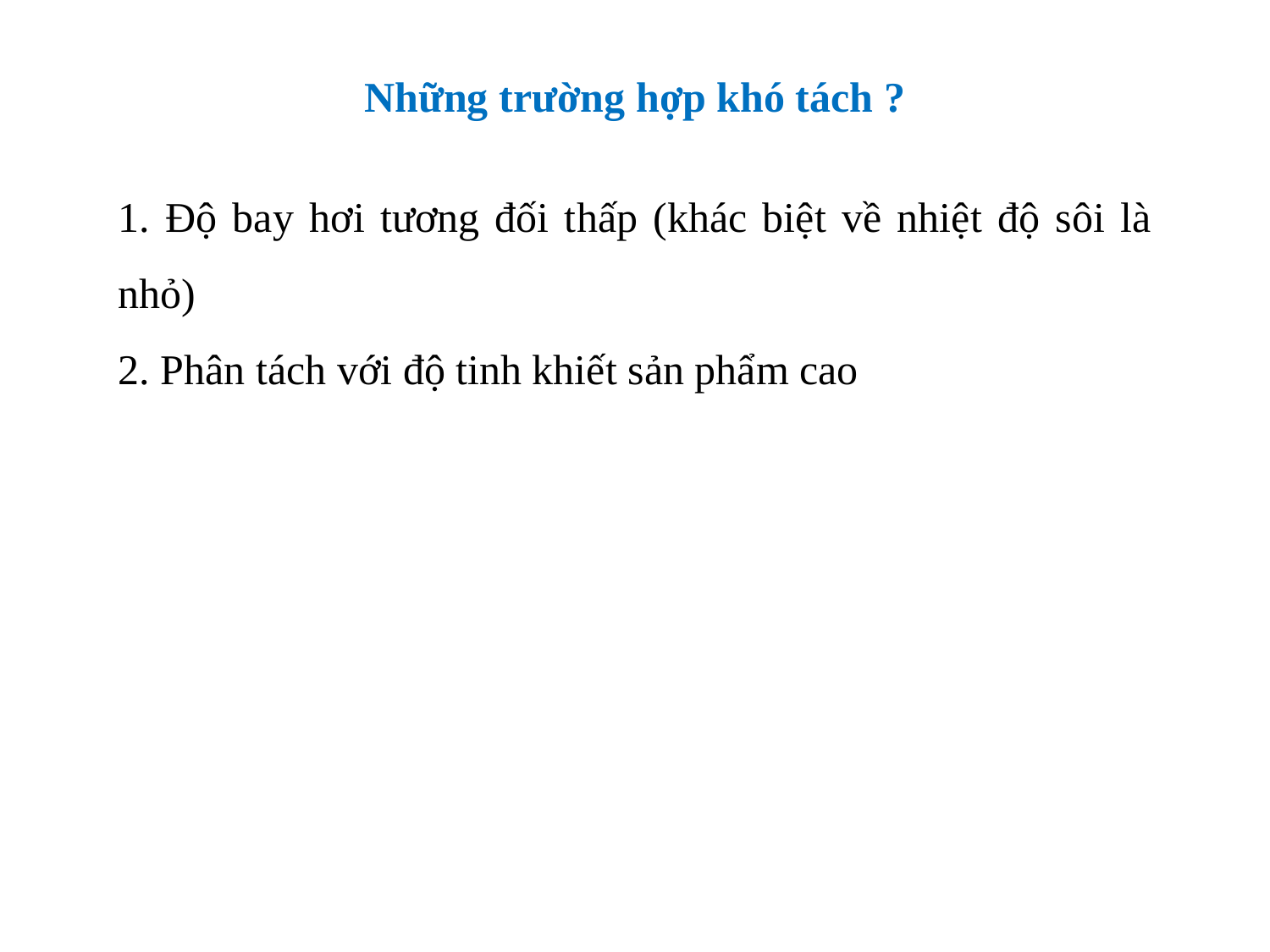

Những trường hợp khó tách ?
1. Độ bay hơi tương đối thấp (khác biệt về nhiệt độ sôi là nhỏ)
2. Phân tách với độ tinh khiết sản phẩm cao